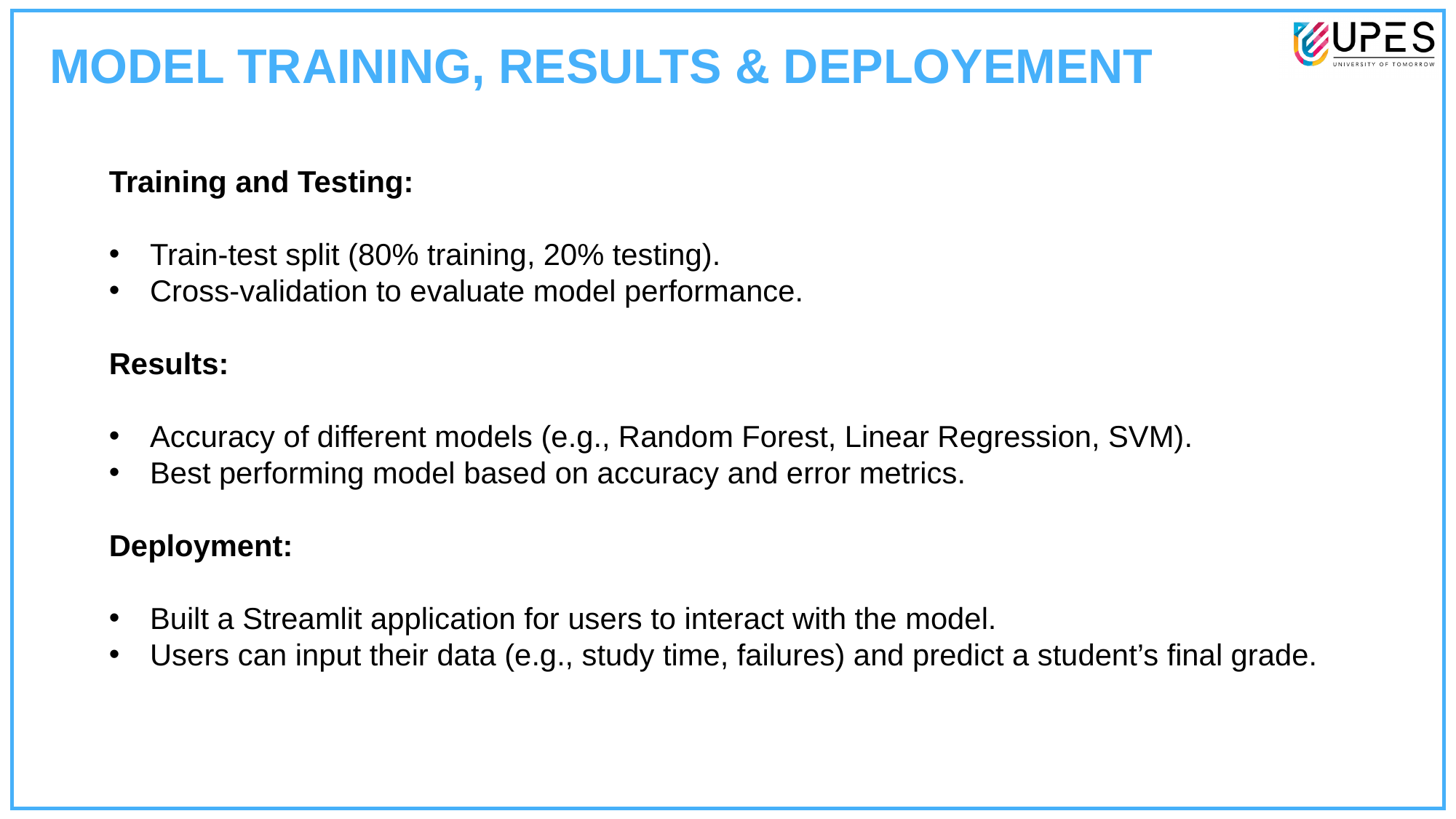

MODEL TRAINING, RESULTS & DEPLOYEMENT
Training and Testing:

Train-test split (80% training, 20% testing).
Cross-validation to evaluate model performance.

Results:

Accuracy of different models (e.g., Random Forest, Linear Regression, SVM).
Best performing model based on accuracy and error metrics.

Deployment:

Built a Streamlit application for users to interact with the model.
Users can input their data (e.g., study time, failures) and predict a student’s final grade.